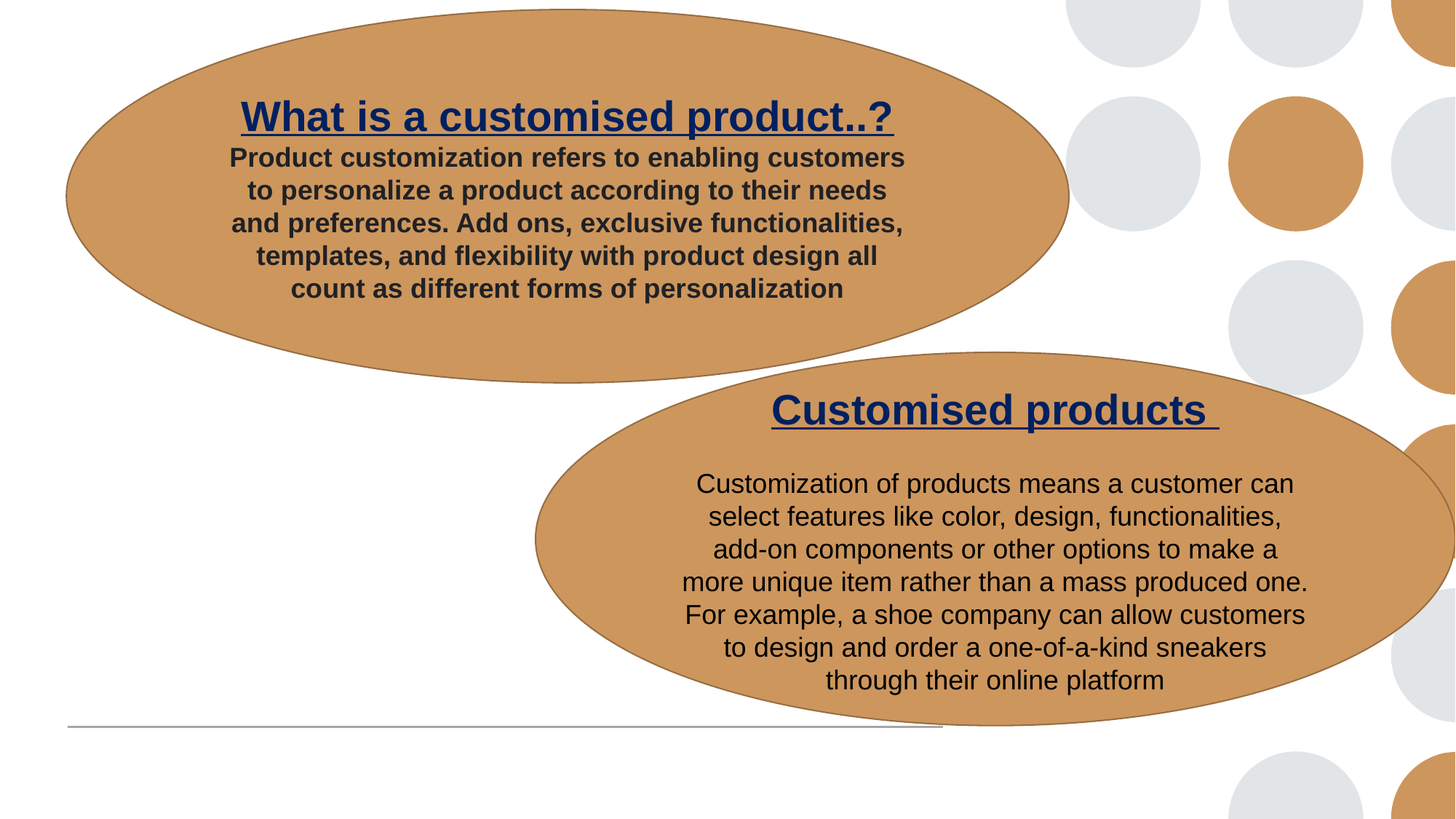

What is a customised product..?
Product customization refers to enabling customers to personalize a product according to their needs and preferences. Add ons, exclusive functionalities, templates, and flexibility with product design all count as different forms of personalization
Customised products

Customization of products means a customer can select features like color, design, functionalities, add-on components or other options to make a more unique item rather than a mass produced one. For example, a shoe company can allow customers to design and order a one-of-a-kind sneakers through their online platform